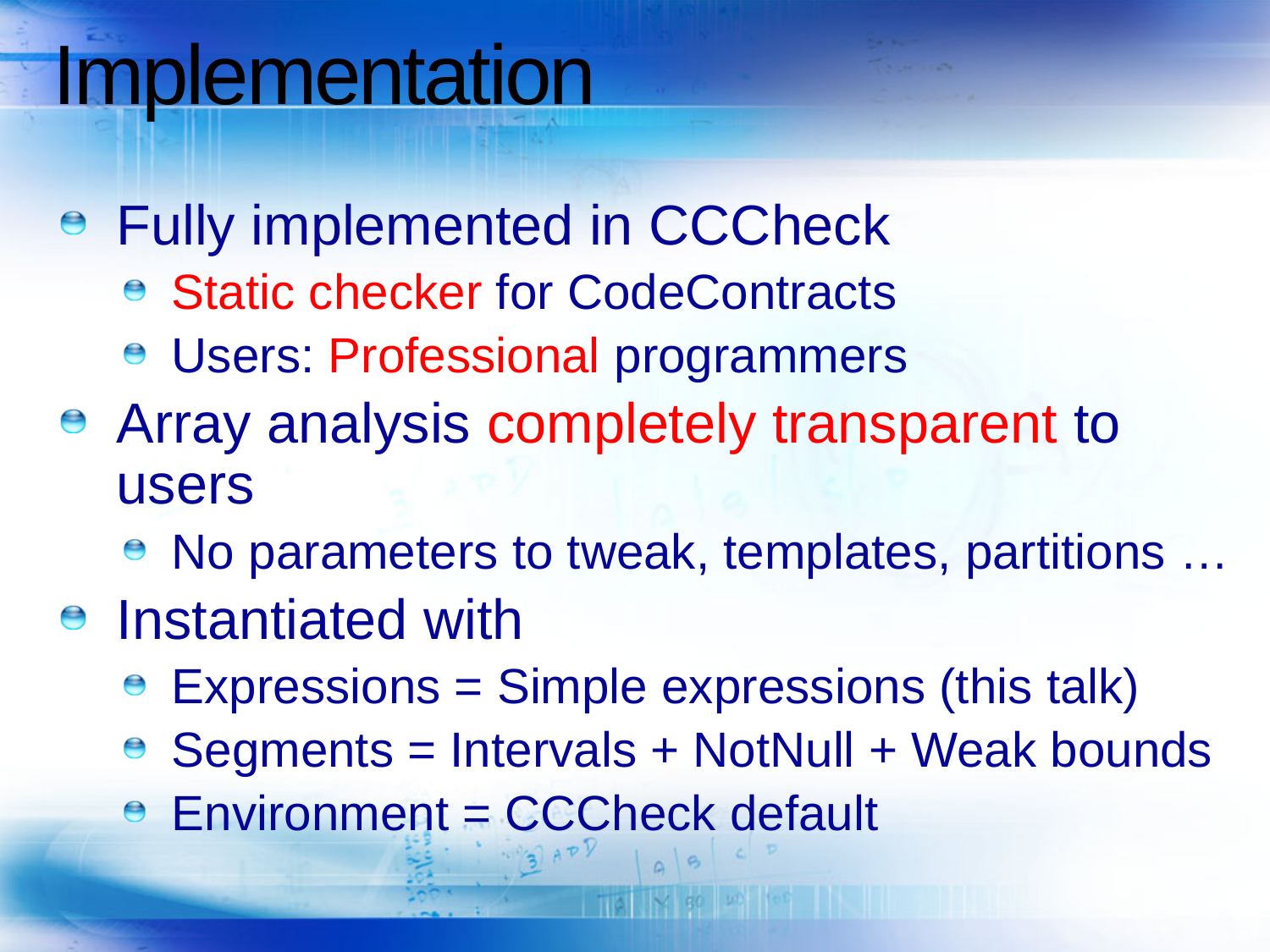

# Implementation
Fully implemented in CCCheck
Static checker for CodeContracts
Users: Professional programmers
Array analysis completely transparent to users
No parameters to tweak, templates, partitions …
Instantiated with
Expressions = Simple expressions (this talk)
Segments = Intervals + NotNull + Weak bounds
Environment = CCCheck default